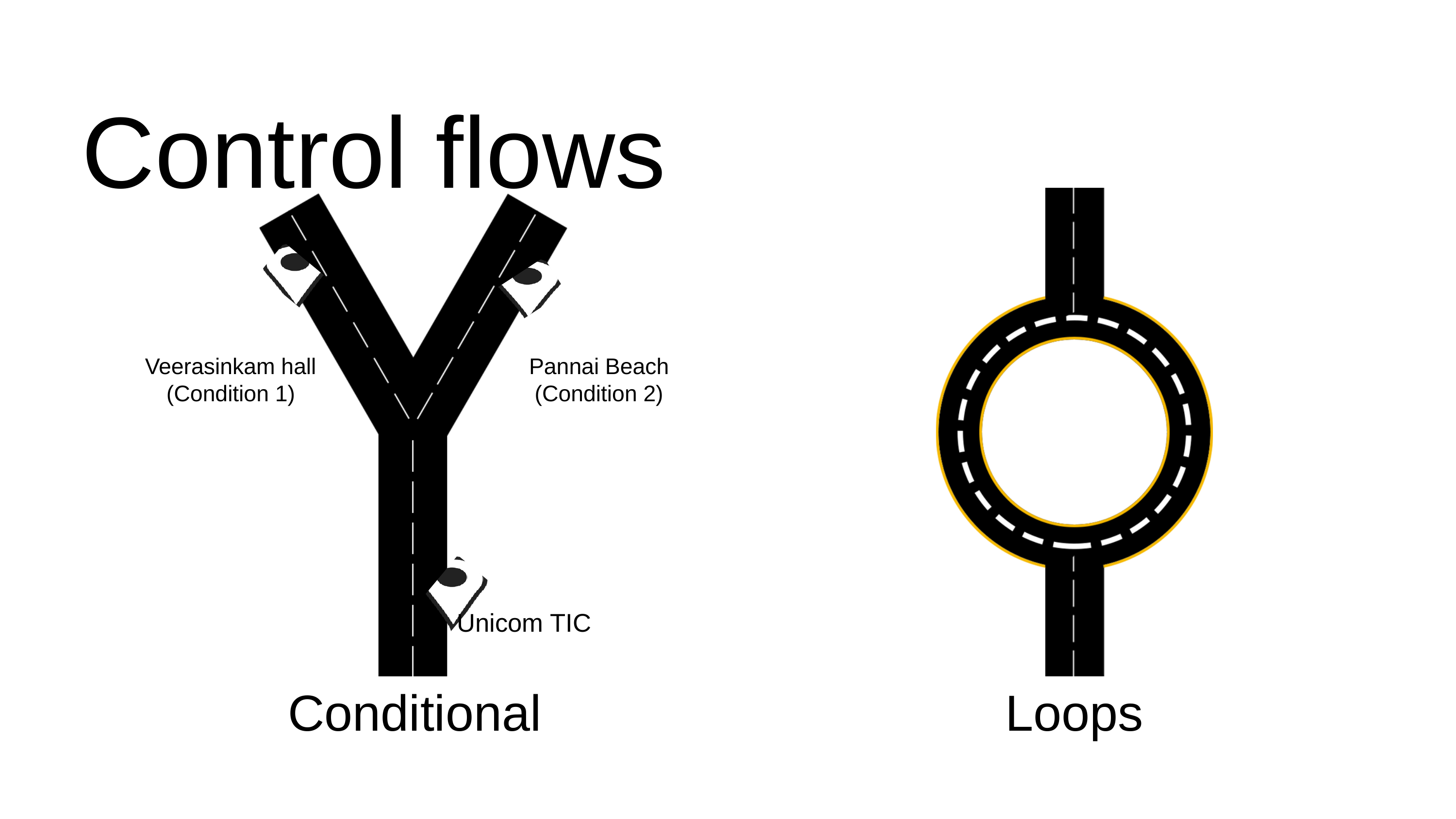

Control flows

Veerasinkam hall
Pannai Beach
(Condition 1)
(Condition 2)

Unicom TIC
Conditional
Loops